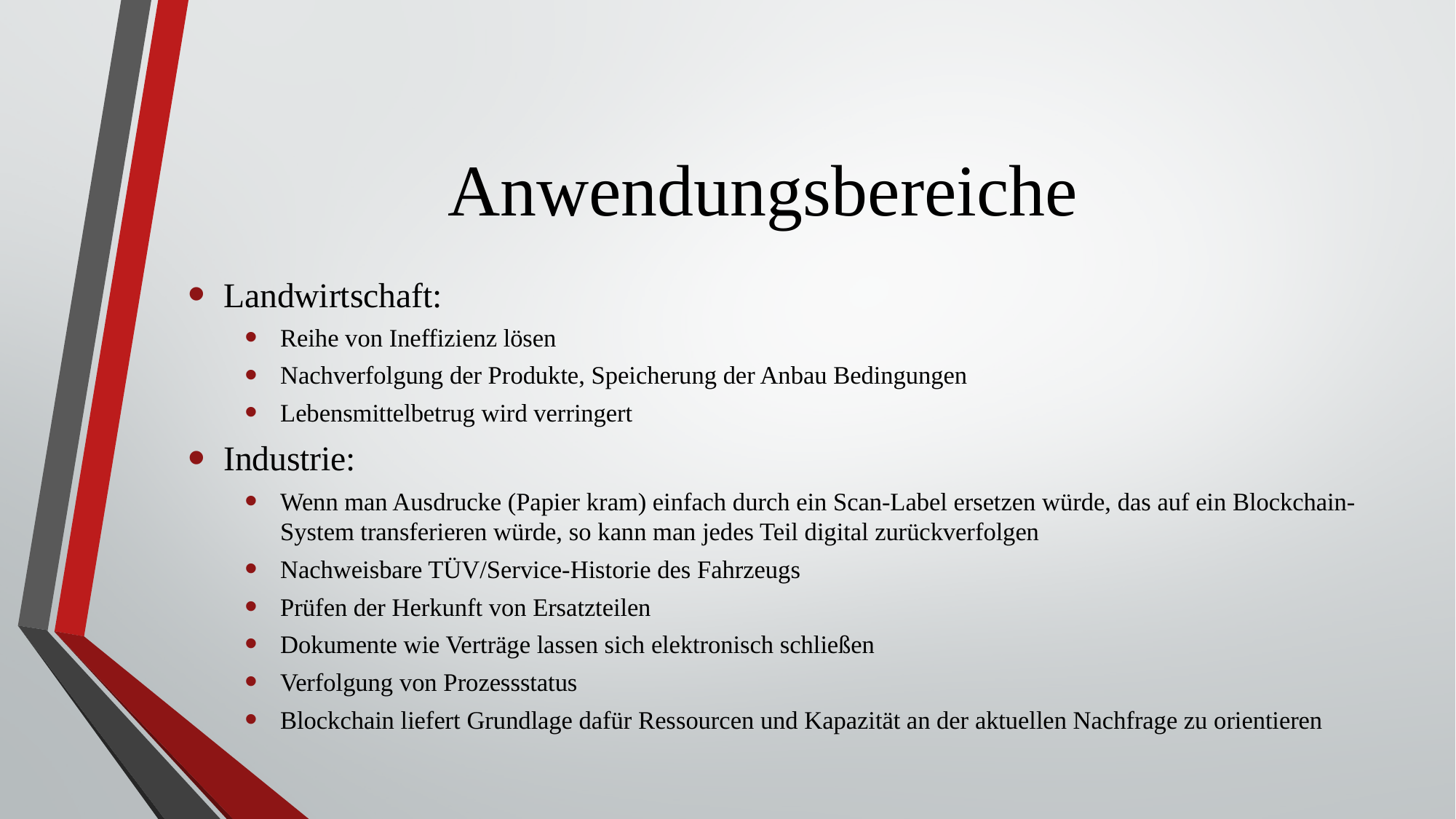

# Anwendungsbereiche
Landwirtschaft:
Reihe von Ineffizienz lösen
Nachverfolgung der Produkte, Speicherung der Anbau Bedingungen
Lebensmittelbetrug wird verringert
Industrie:
Wenn man Ausdrucke (Papier kram) einfach durch ein Scan-Label ersetzen würde, das auf ein Blockchain-System transferieren würde, so kann man jedes Teil digital zurückverfolgen
Nachweisbare TÜV/Service-Historie des Fahrzeugs
Prüfen der Herkunft von Ersatzteilen
Dokumente wie Verträge lassen sich elektronisch schließen
Verfolgung von Prozessstatus
Blockchain liefert Grundlage dafür Ressourcen und Kapazität an der aktuellen Nachfrage zu orientieren